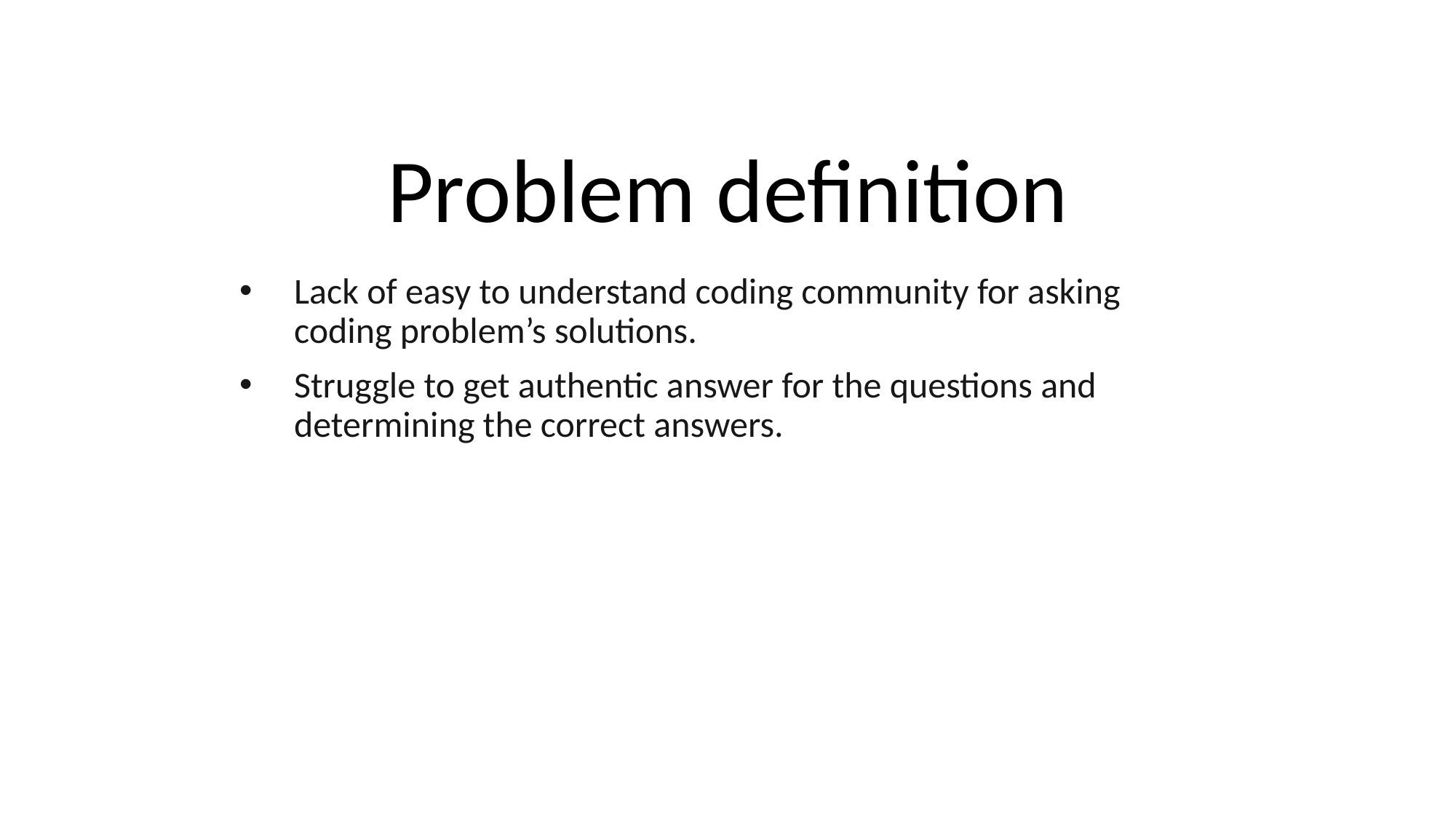

# Problem definition
Lack of easy to understand coding community for asking coding problem’s solutions.
Struggle to get authentic answer for the questions and determining the correct answers.